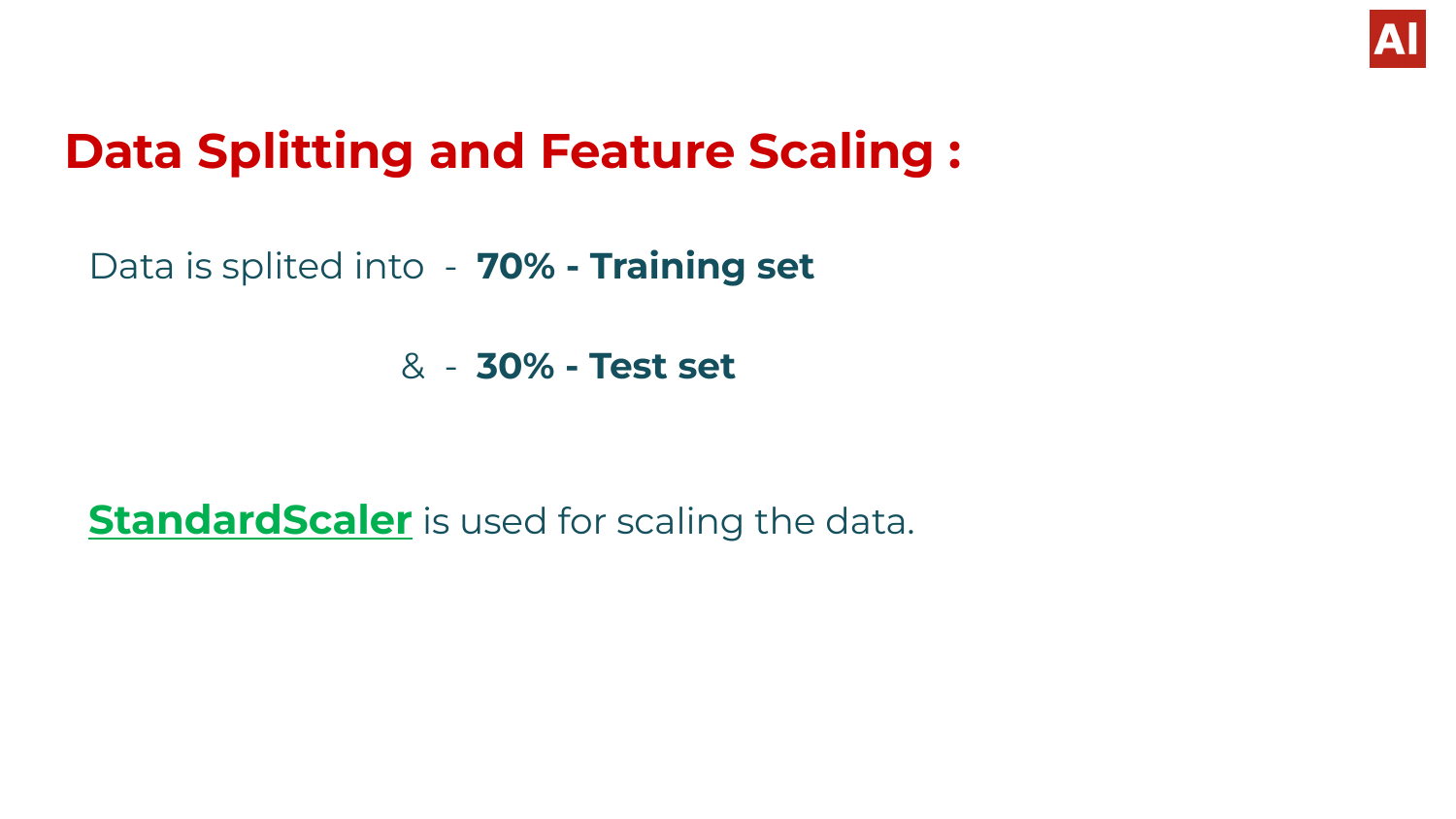

# Data Splitting and Feature Scaling :
Data is splited into  -  70% - Training set

                                 &  -  30% - Test set

StandardScaler is used for scaling the data.